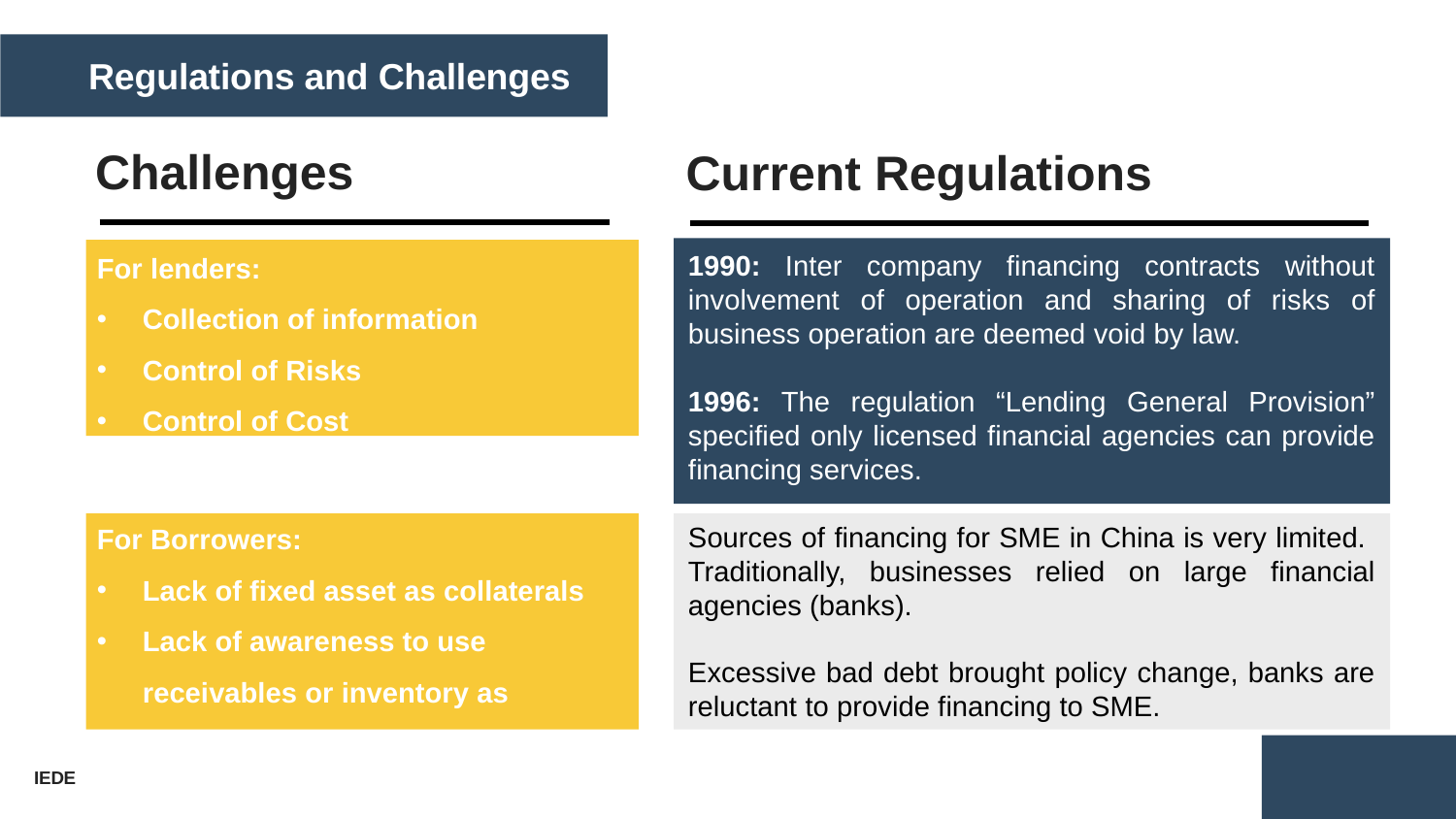

Regulations and Challenges
Challenges
Current Regulations
For lenders:
Collection of information
Control of Risks
Control of Cost

For Borrowers:
Lack of fixed asset as collaterals
Lack of awareness to use receivables or inventory as collaterals

1990: Inter company financing contracts without involvement of operation and sharing of risks of business operation are deemed void by law.

1996: The regulation “Lending General Provision” specified only licensed financial agencies can provide financing services.

Sources of financing for SME in China is very limited.  Traditionally, businesses relied on large financial agencies (banks).

Excessive bad debt brought policy change, banks are reluctant to provide financing to SME.

14
IEDE